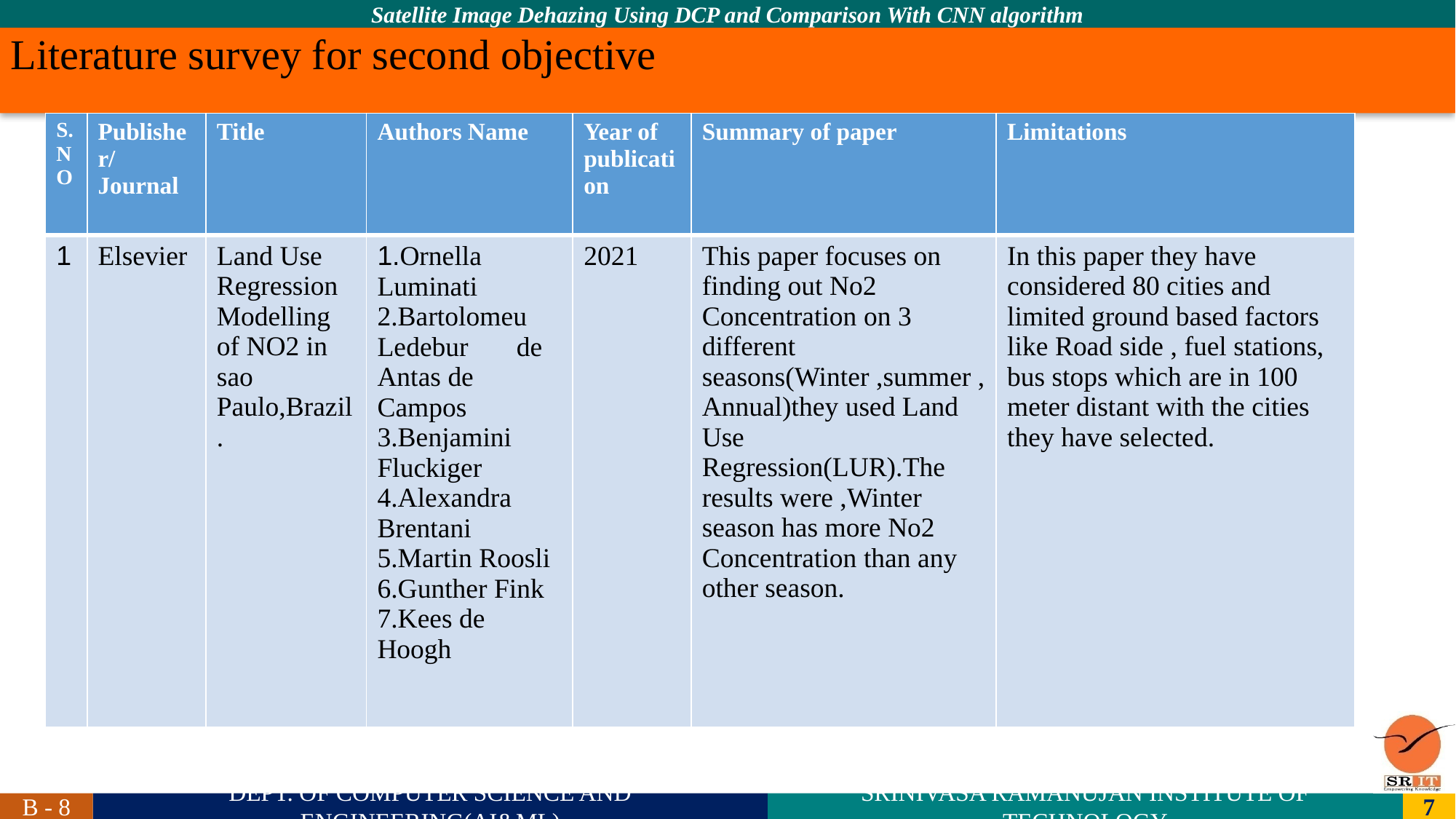

# Literature survey for second objective
| S.NO | Publisher/Journal | Title | Authors Name | Year of publication | Summary of paper | Limitations |
| --- | --- | --- | --- | --- | --- | --- |
| 1 | Elsevier | Land Use Regression Modelling of NO2 in sao Paulo,Brazil. | 1.Ornella Luminati 2.Bartolomeu Ledebur de Antas de Campos 3.Benjamini Fluckiger 4.Alexandra Brentani 5.Martin Roosli 6.Gunther Fink 7.Kees de Hoogh | 2021 | This paper focuses on finding out No2 Concentration on 3 different seasons(Winter ,summer , Annual)they used Land Use Regression(LUR).The results were ,Winter season has more No2 Concentration than any other season. | In this paper they have considered 80 cities and limited ground based factors like Road side , fuel stations, bus stops which are in 100 meter distant with the cities they have selected. |